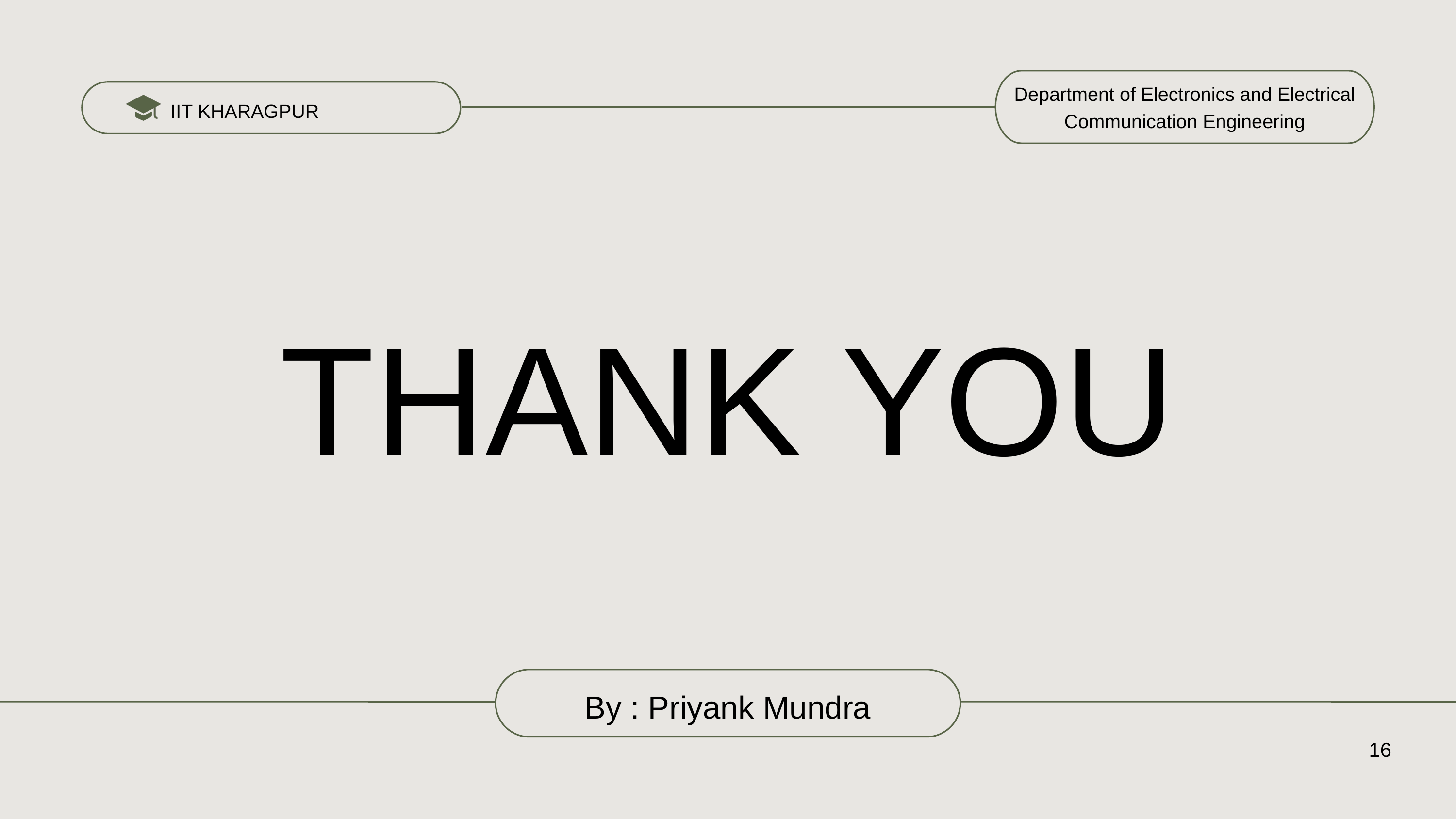

Department of Electronics and Electrical Communication Engineering

IIT KHARAGPUR

THANK YOU

By : Priyank Mundra

16